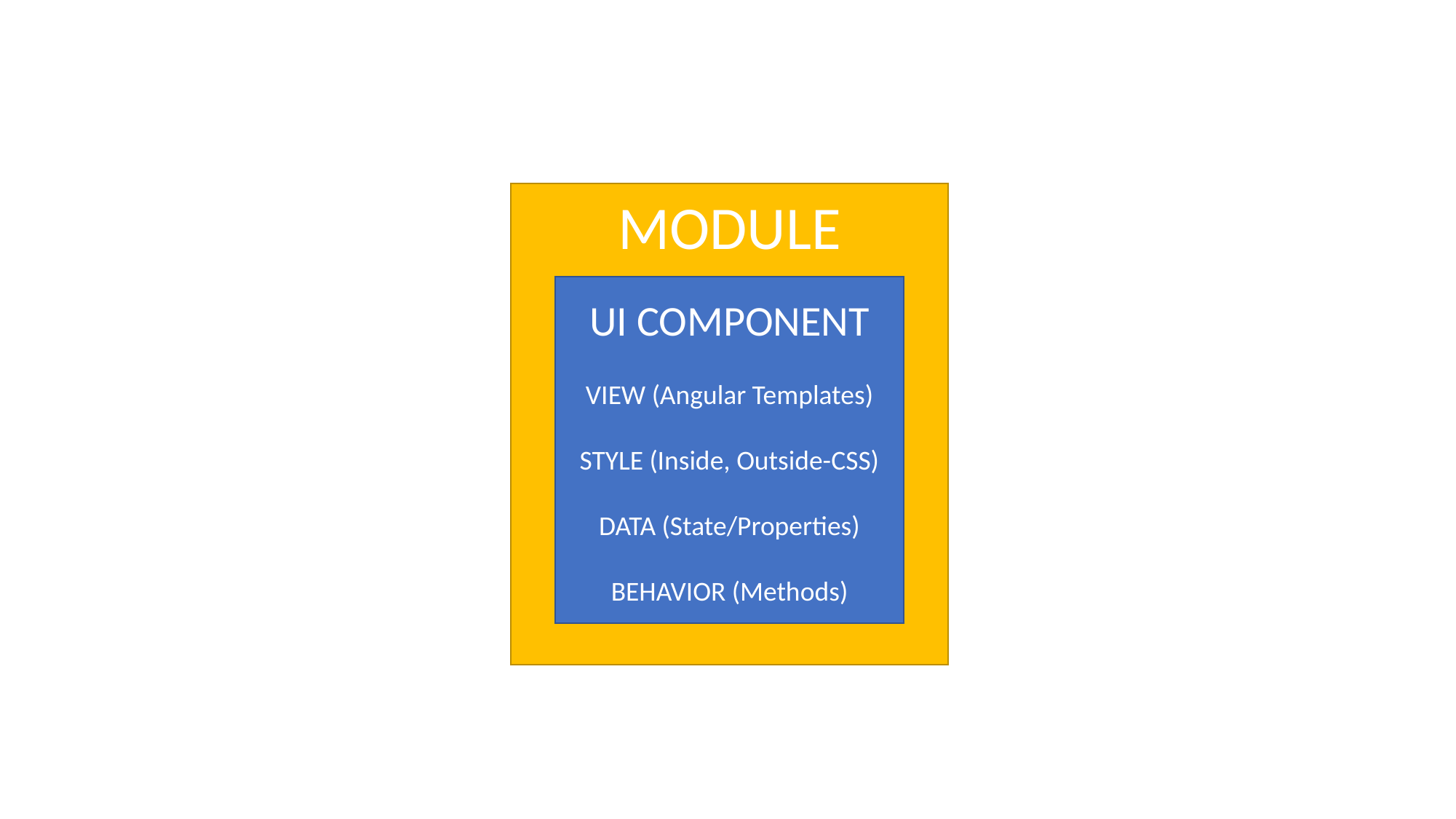

MODULE
UI COMPONENT

VIEW (Angular Templates)

STYLE (Inside, Outside-CSS)

DATA (State/Properties)

BEHAVIOR (Methods)